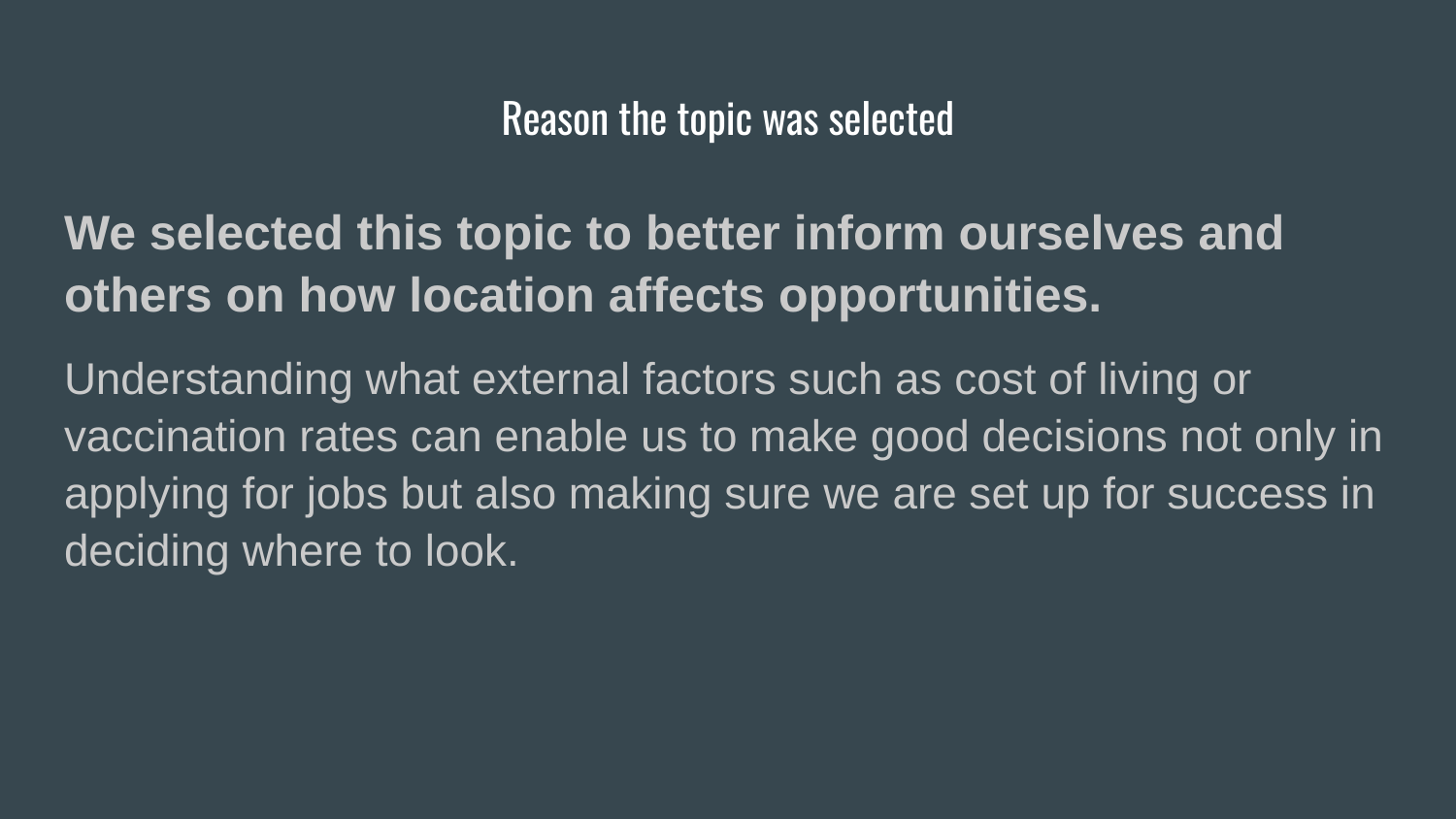

# Reason the topic was selected
We selected this topic to better inform ourselves and others on how location affects opportunities.
Understanding what external factors such as cost of living or vaccination rates can enable us to make good decisions not only in applying for jobs but also making sure we are set up for success in deciding where to look.